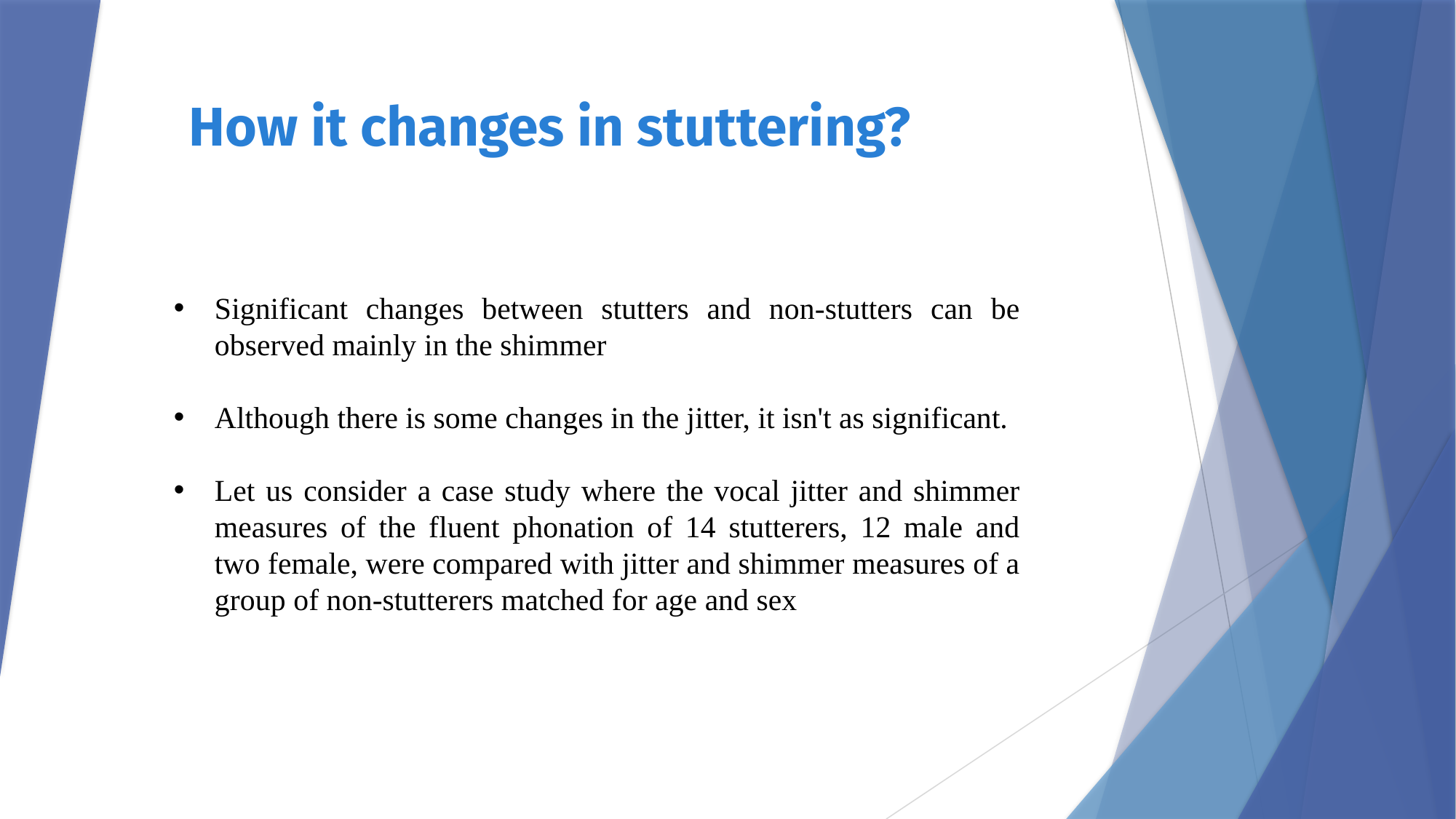

How it changes in stuttering?
Significant changes between stutters and non-stutters can be observed mainly in the shimmer

Although there is some changes in the jitter, it isn't as significant.

Let us consider a case study where the vocal jitter and shimmer measures of the fluent phonation of 14 stutterers, 12 male and two female, were compared with jitter and shimmer measures of a group of non-stutterers matched for age and sex